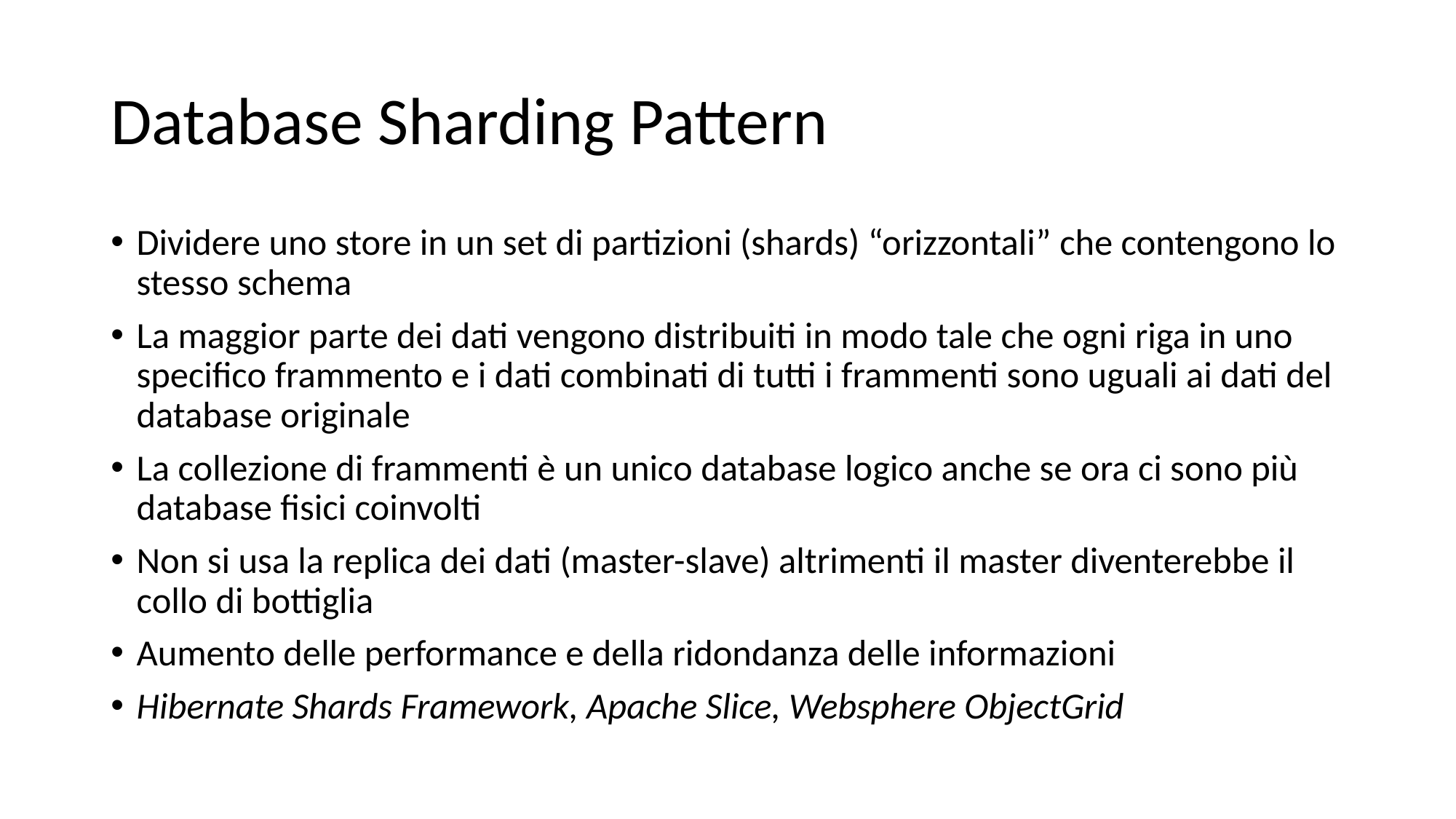

# Database Sharding Pattern
Dividere uno store in un set di partizioni (shards) “orizzontali” che contengono lo stesso schema
La maggior parte dei dati vengono distribuiti in modo tale che ogni riga in uno specifico frammento e i dati combinati di tutti i frammenti sono uguali ai dati del database originale
La collezione di frammenti è un unico database logico anche se ora ci sono più database fisici coinvolti
Non si usa la replica dei dati (master-slave) altrimenti il master diventerebbe il collo di bottiglia
Aumento delle performance e della ridondanza delle informazioni
Hibernate Shards Framework, Apache Slice, Websphere ObjectGrid